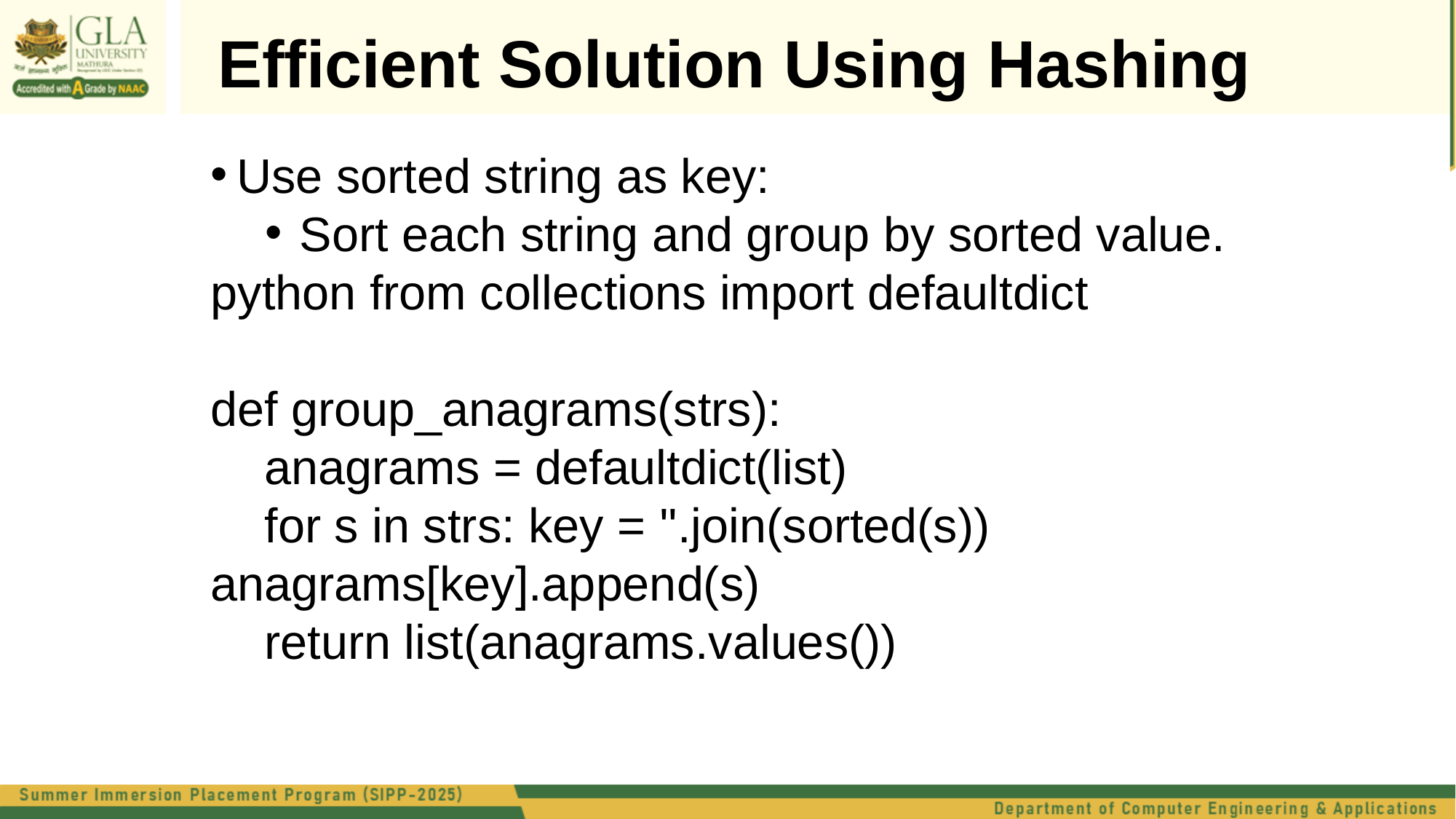

Efficient Solution Using Hashing

Use sorted string as key:
Sort each string and group by sorted value.
python from collections import defaultdict

def group_anagrams(strs):
    anagrams = defaultdict(list)
    for s in strs: key = ''.join(sorted(s)) anagrams[key].append(s)
    return list(anagrams.values())